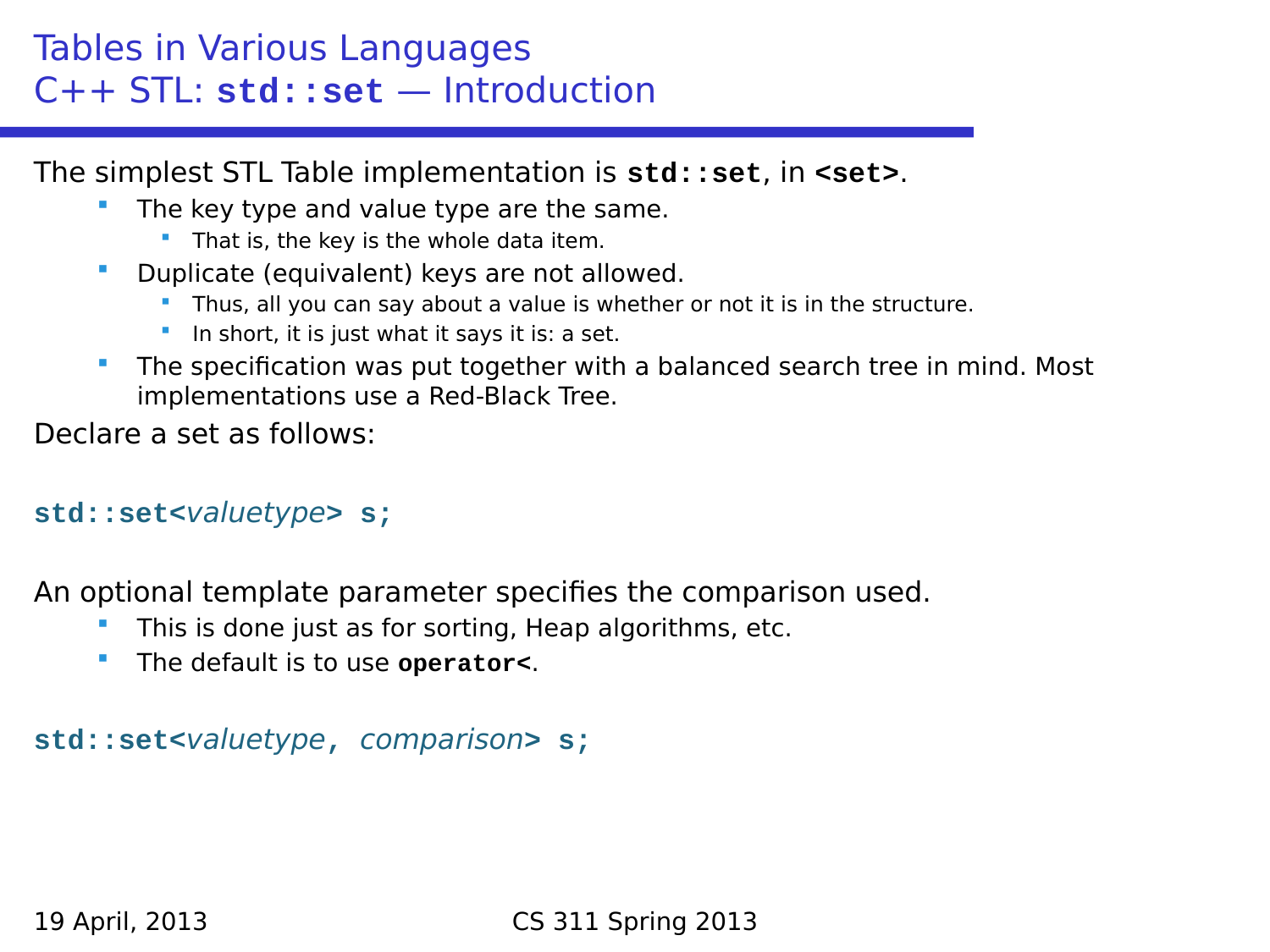

# Tables in Various Languages C++ STL: std::set — Introduction
The simplest STL Table implementation is std::set, in <set>.
The key type and value type are the same.
That is, the key is the whole data item.
Duplicate (equivalent) keys are not allowed.
Thus, all you can say about a value is whether or not it is in the structure.
In short, it is just what it says it is: a set.
The specification was put together with a balanced search tree in mind. Most implementations use a Red-Black Tree.
Declare a set as follows:

std::set<valuetype> s;

An optional template parameter specifies the comparison used.
This is done just as for sorting, Heap algorithms, etc.
The default is to use operator<.

std::set<valuetype, comparison> s;
19 April, 2013
CS 311 Spring 2013